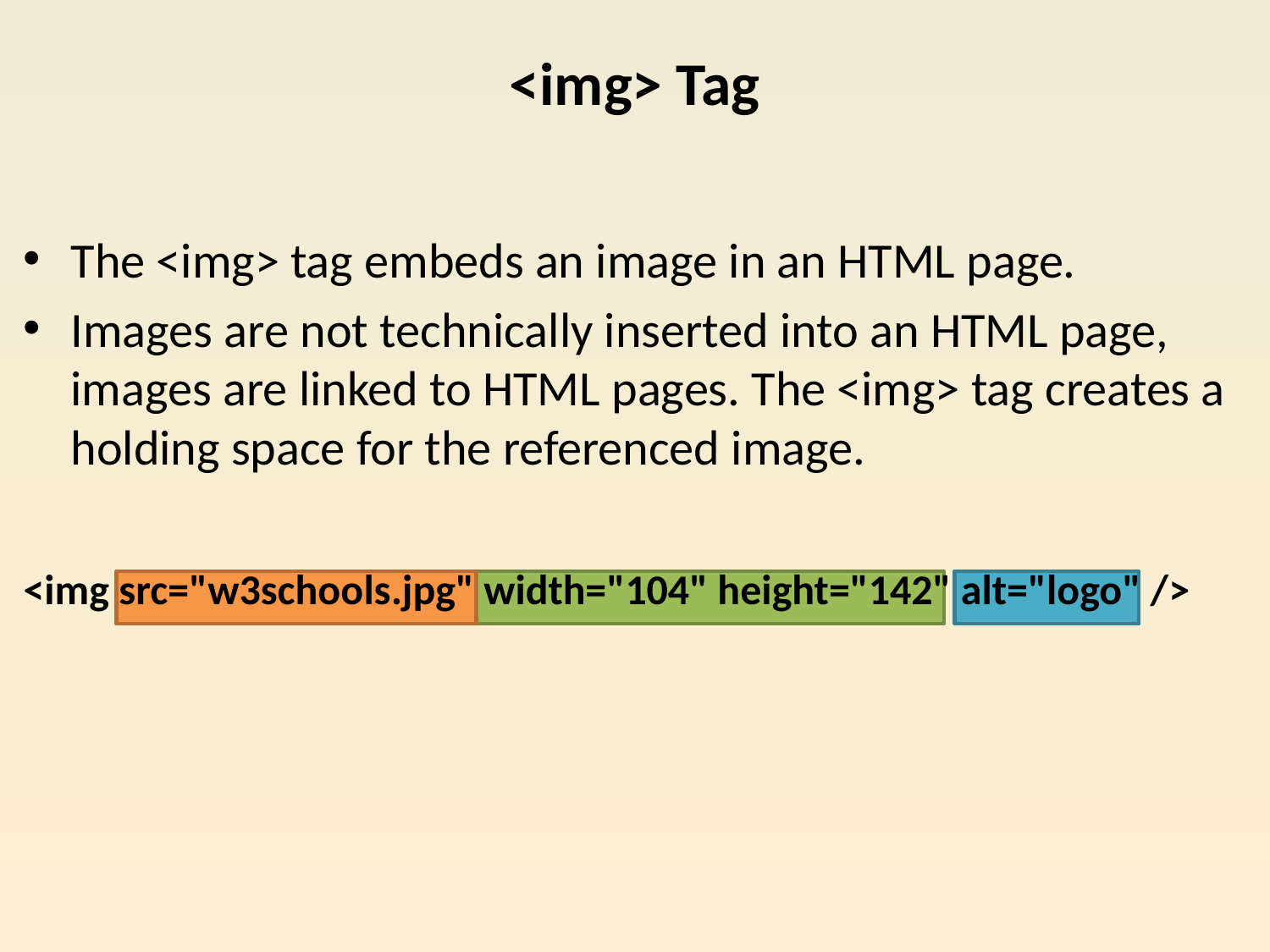

# <img> Tag
The <img> tag embeds an image in an HTML page.
Images are not technically inserted into an HTML page, images are linked to HTML pages. The <img> tag creates a holding space for the referenced image.

<img src="w3schools.jpg" width="104" height="142" alt="logo" />